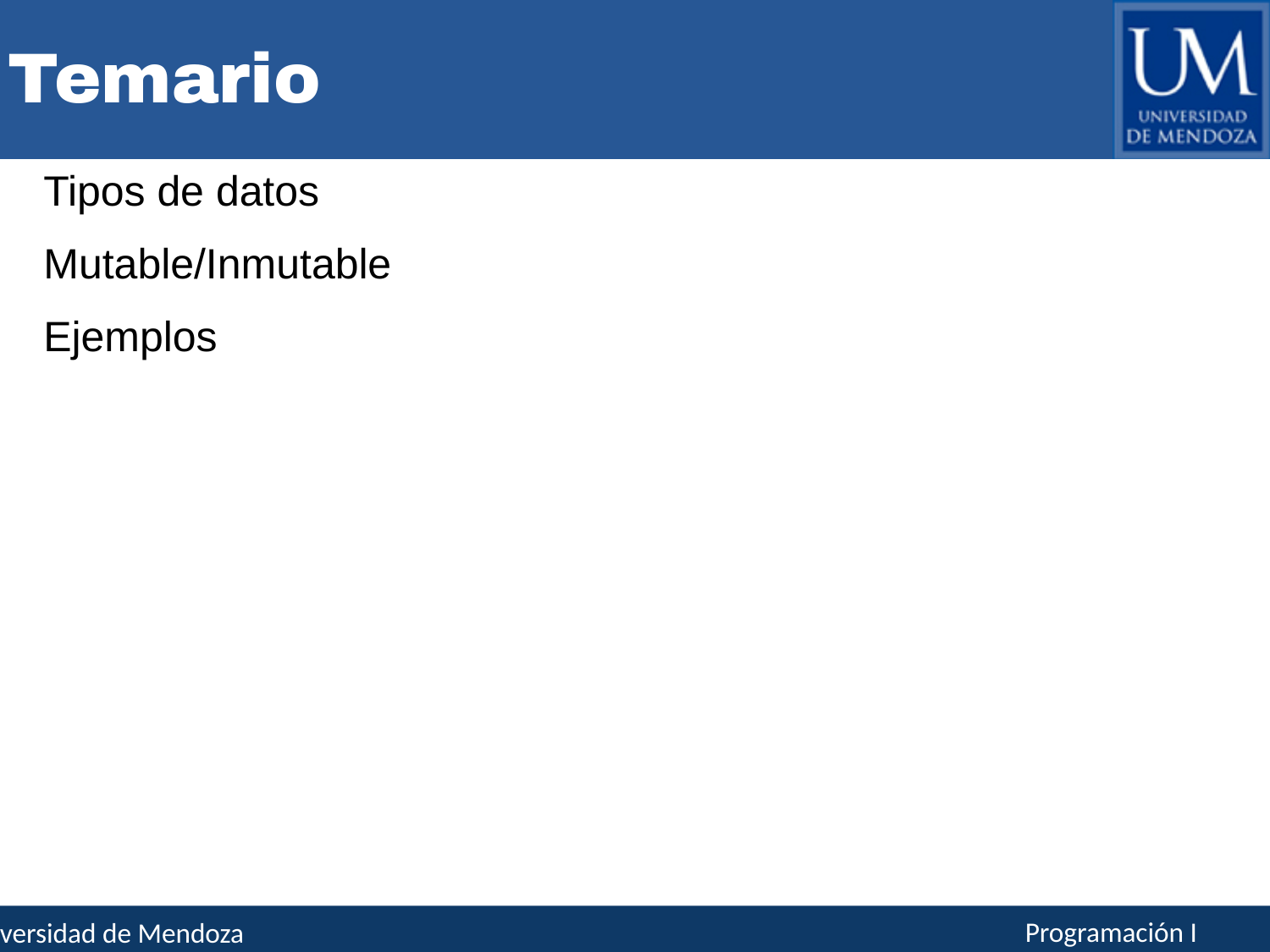

# Temario
Tipos de datos
Mutable/Inmutable
Ejemplos